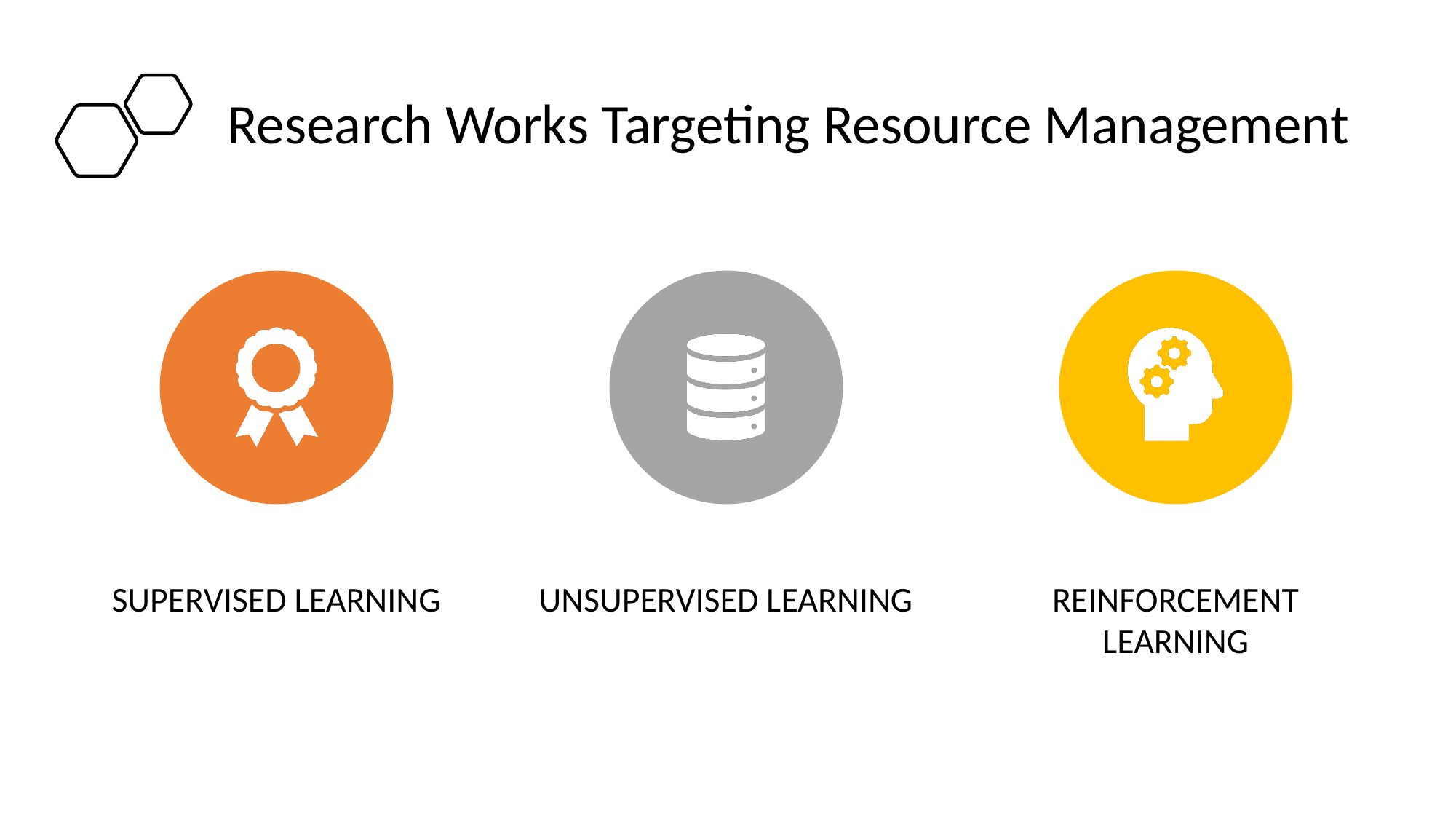

# Research Works Targeting Resource Management

Supervised Learning
Unsupervised Learning
Reinforcement Learning
6